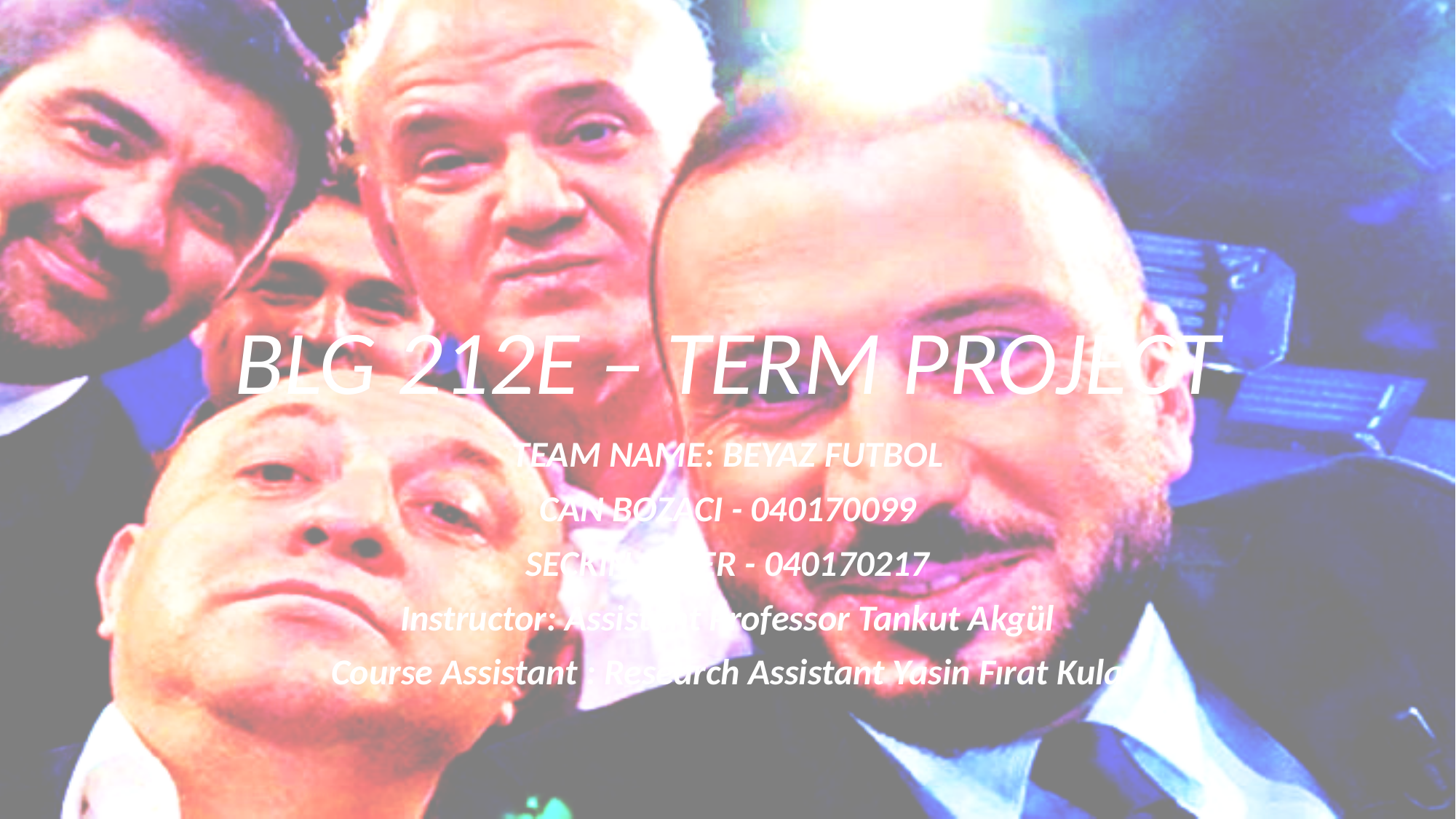

# BLG 212E – TERM PROJECT
TEAM NAME: BEYAZ FUTBOL
CAN BOZACI - 040170099
SEÇKİN GEZER - 040170217
Instructor: Assistant Professor Tankut Akgül
Course Assistant : Research Assistant Yasin Fırat Kula